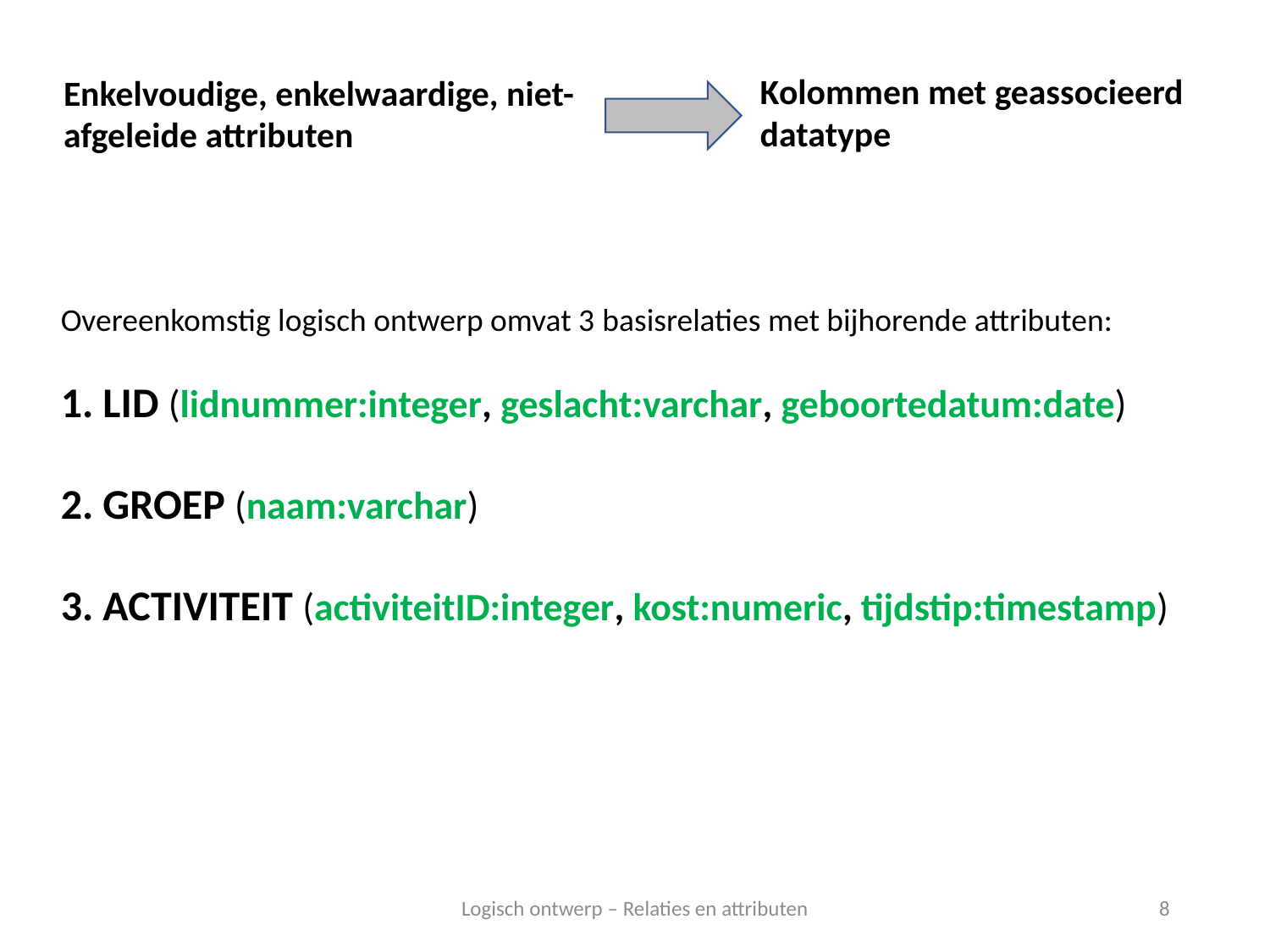

Kolommen met geassocieerd datatype
Enkelvoudige, enkelwaardige, niet-afgeleide attributen

Overeenkomstig logisch ontwerp omvat 3 basisrelaties met bijhorende attributen:

1. LID (lidnummer:integer, geslacht:varchar, geboortedatum:date)

2. GROEP (naam:varchar)

3. ACTIVITEIT (activiteitID:integer, kost:numeric, tijdstip:timestamp)
Logisch ontwerp – Relaties en attributen
8